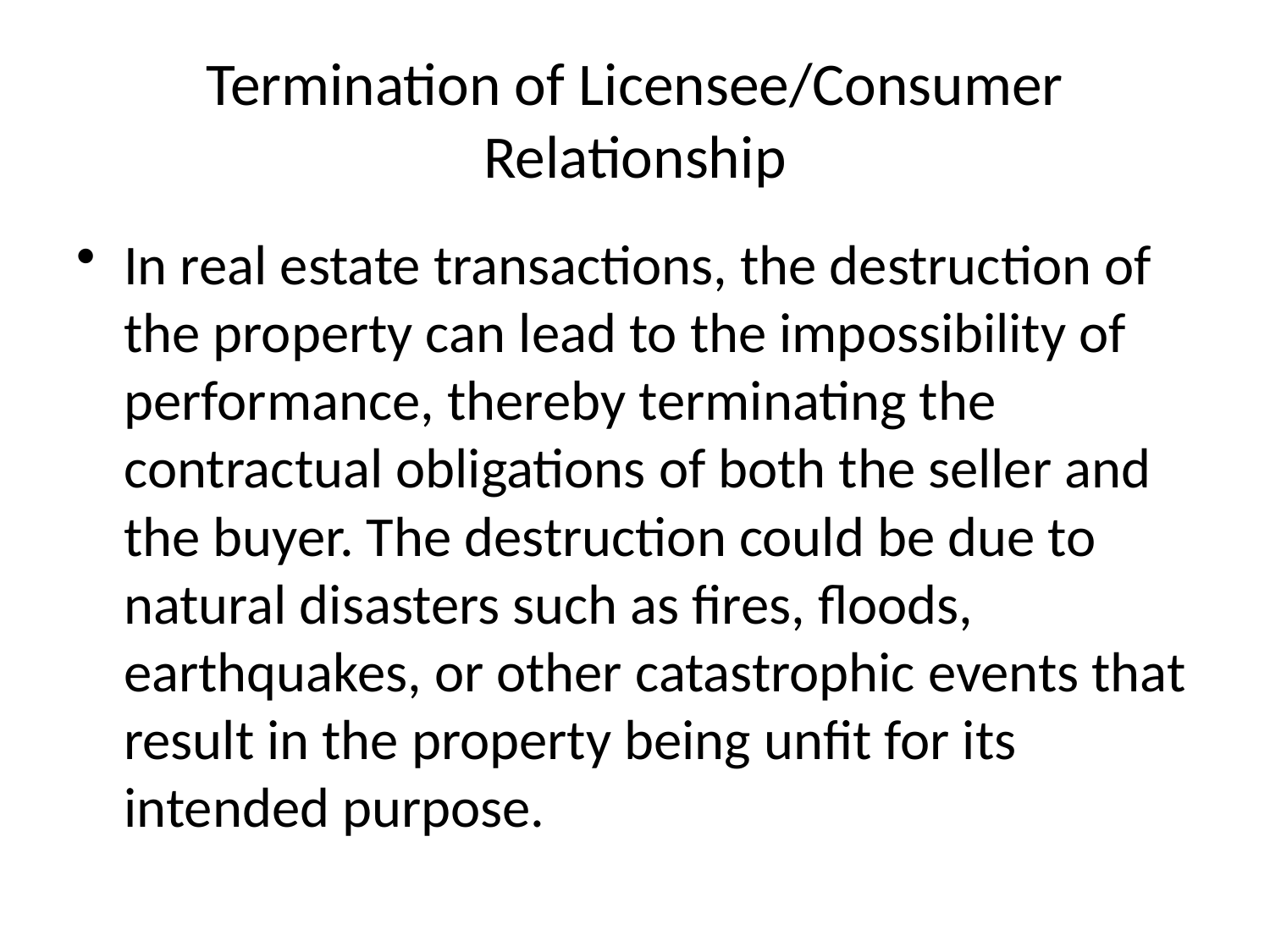

# Termination of Licensee/Consumer Relationship

In real estate transactions, the destruction of the property can lead to the impossibility of performance, thereby terminating the contractual obligations of both the seller and the buyer. The destruction could be due to natural disasters such as fires, floods, earthquakes, or other catastrophic events that result in the property being unfit for its intended purpose.